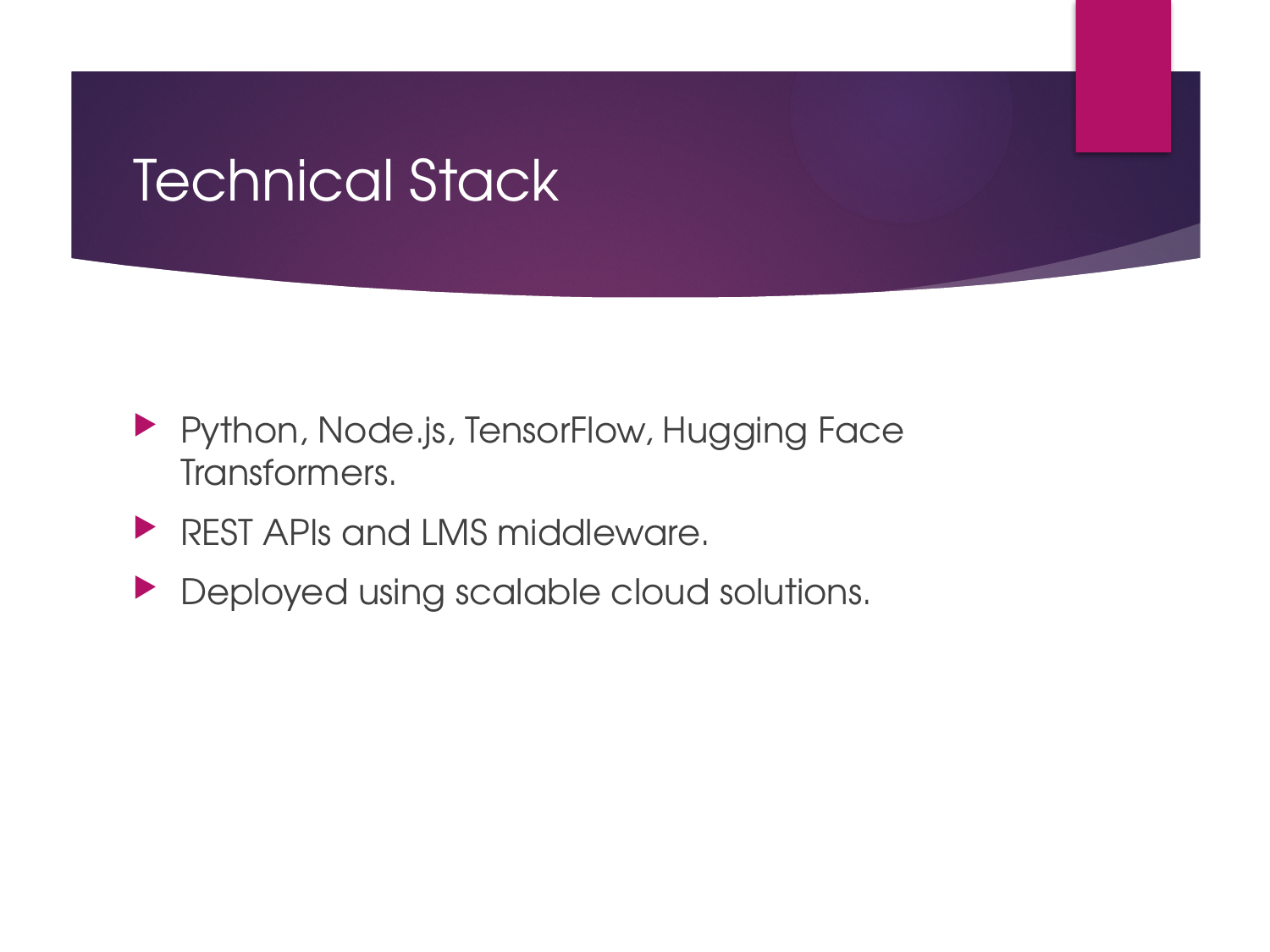

# Technical Stack

Python, Node.js, TensorFlow, Hugging Face Transformers.
REST APIs and LMS middleware.
Deployed using scalable cloud solutions.